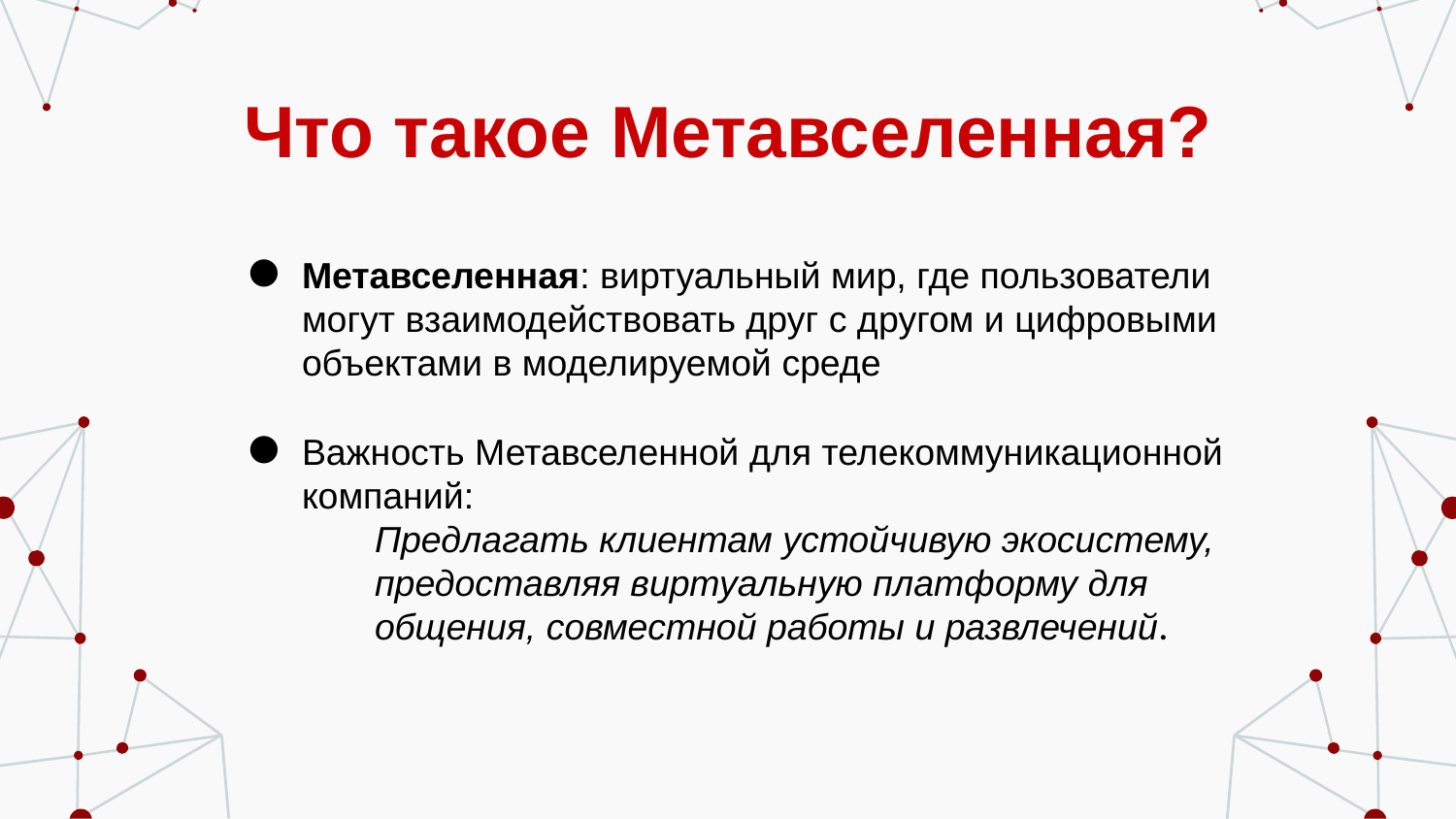

# Что такое Метавселенная?

Метавселенная: виртуальный мир, где пользователи могут взаимодействовать друг с другом и цифровыми объектами в моделируемой среде
Важность Метавселенной для телекоммуникационной компаний:
Предлагать клиентам устойчивую экосистему, предоставляя виртуальную платформу для общения, совместной работы и развлечений.